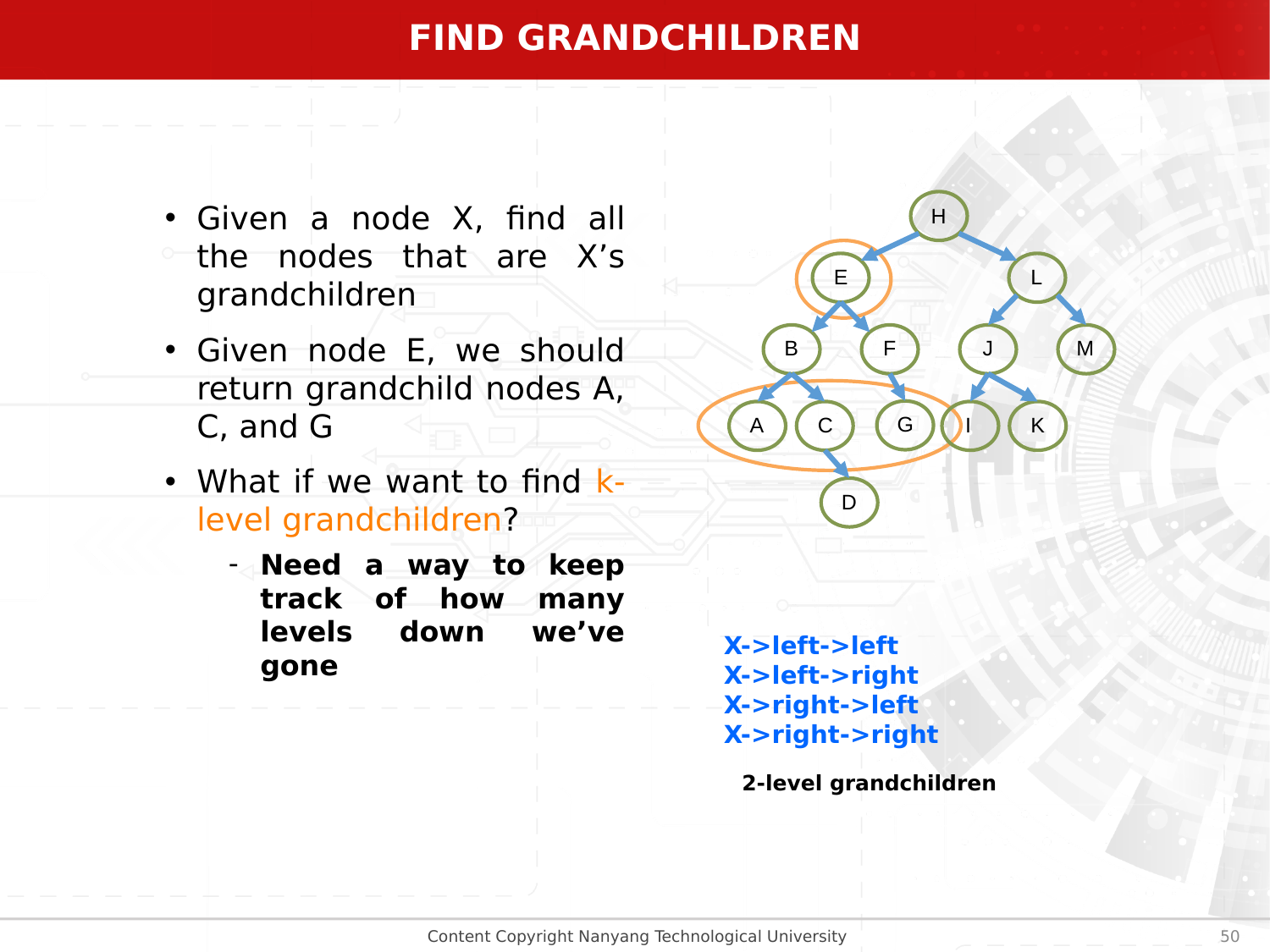

# Find grandchildren
Given a node X, ﬁnd all the nodes that are X’s grandchildren
Given node E, we should return grandchild nodes A, C, and G
What if we want to find k-level grandchildren?
Need a way to keep track of how many levels down we’ve gone

H

E
L

B
F
J
M

G
A
C
I
K

D
X->left->left
X->left->right
X->right->left
X->right->right
2-level grandchildren